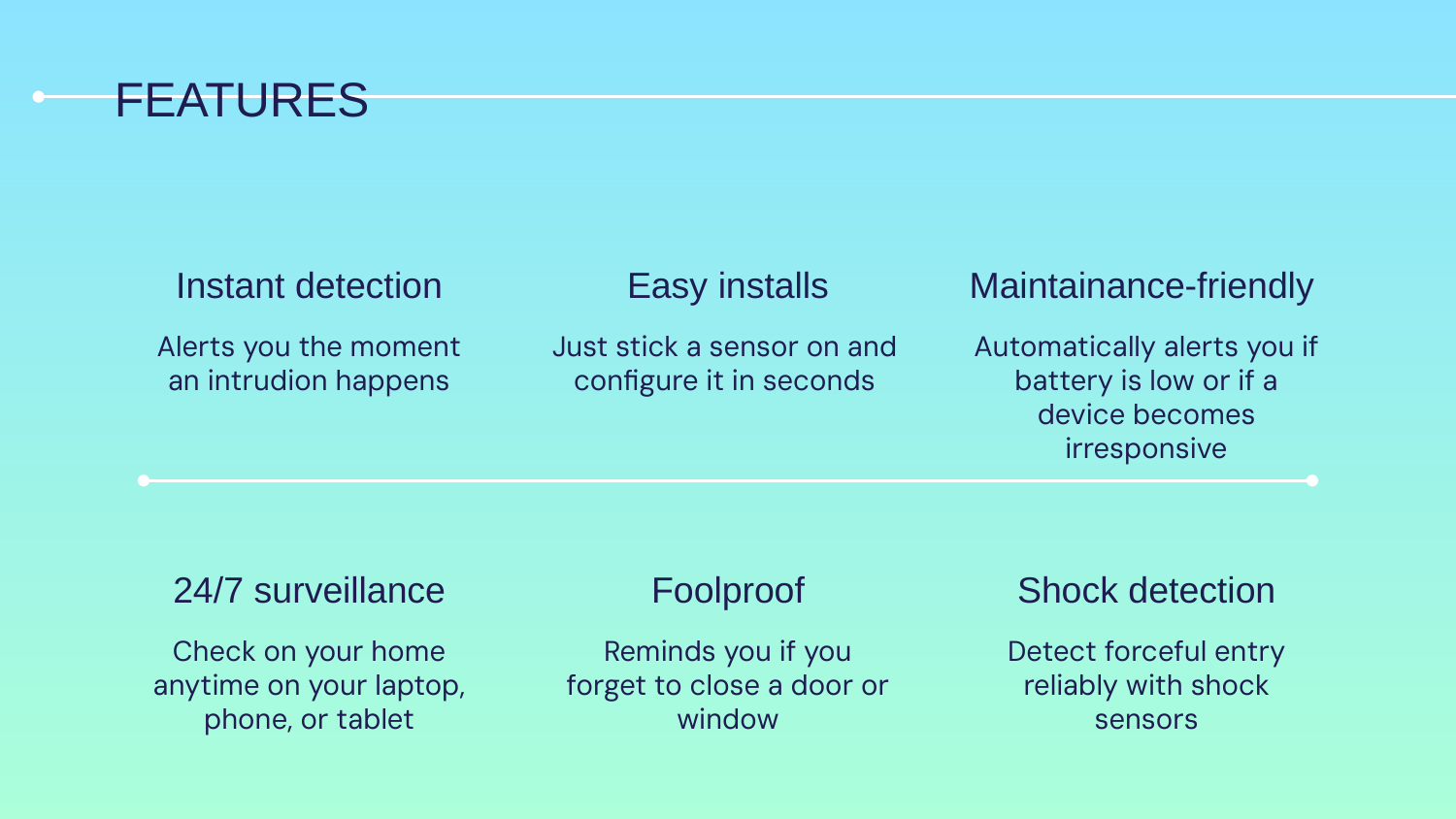

# FEATURES
Instant detection
Easy installs
Maintainance-friendly
Alerts you the moment an intrudion happens
Just stick a sensor on and configure it in seconds
Automatically alerts you if battery is low or if a device becomes irresponsive
24/7 surveillance
Foolproof
Shock detection
Check on your home anytime on your laptop, phone, or tablet
Reminds you if you forget to close a door or window
Detect forceful entry reliably with shock sensors